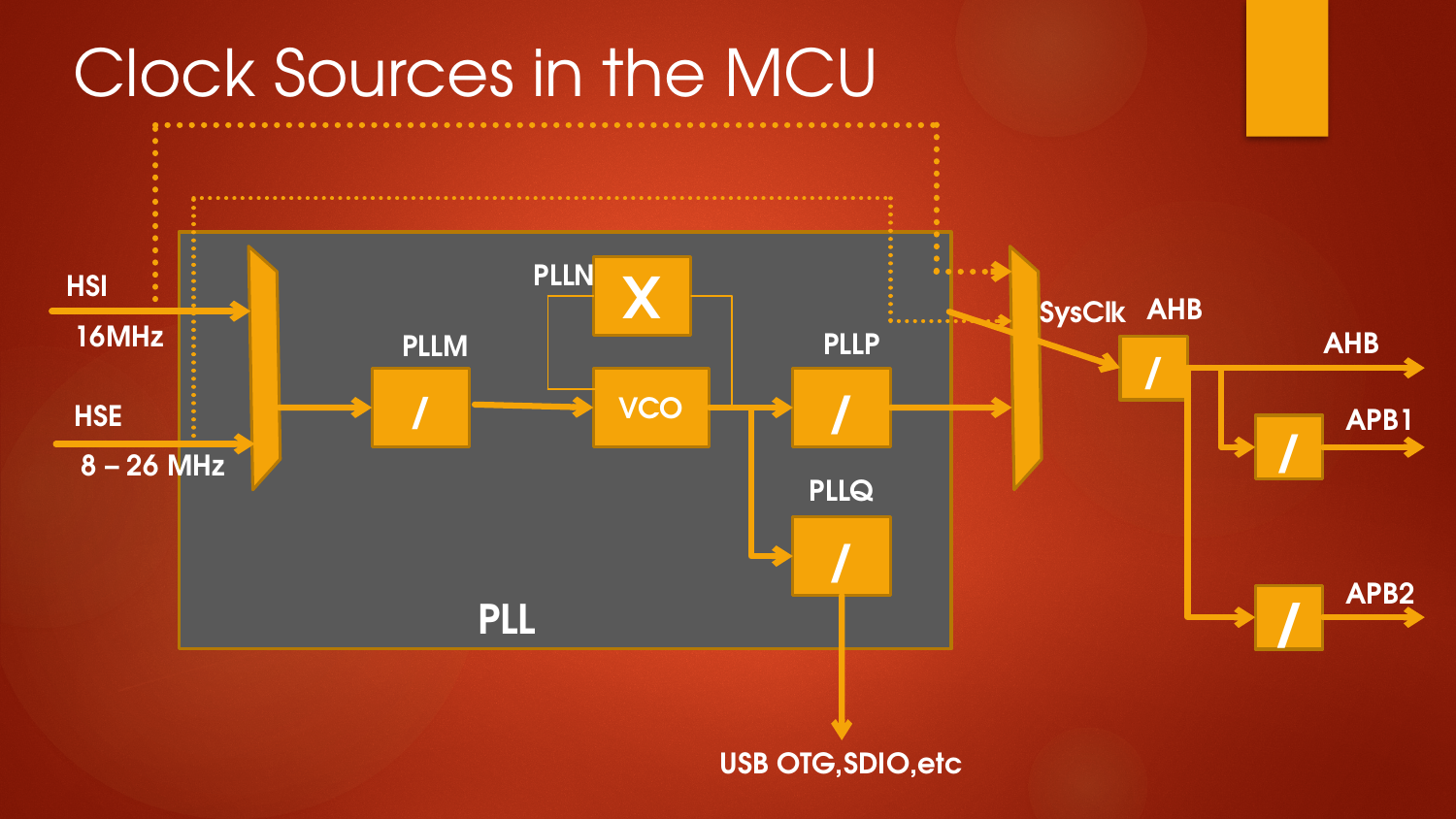

Clock Sources in the MCU

PLLN
X
HSI
AHB

SysClk
16MHz
AHB
PLLP
PLLM
/
VCO
/
/
HSE
APB1
/
8 – 26 MHz
PLLQ
/
APB2
/
PLL
USB OTG,SDIO,etc